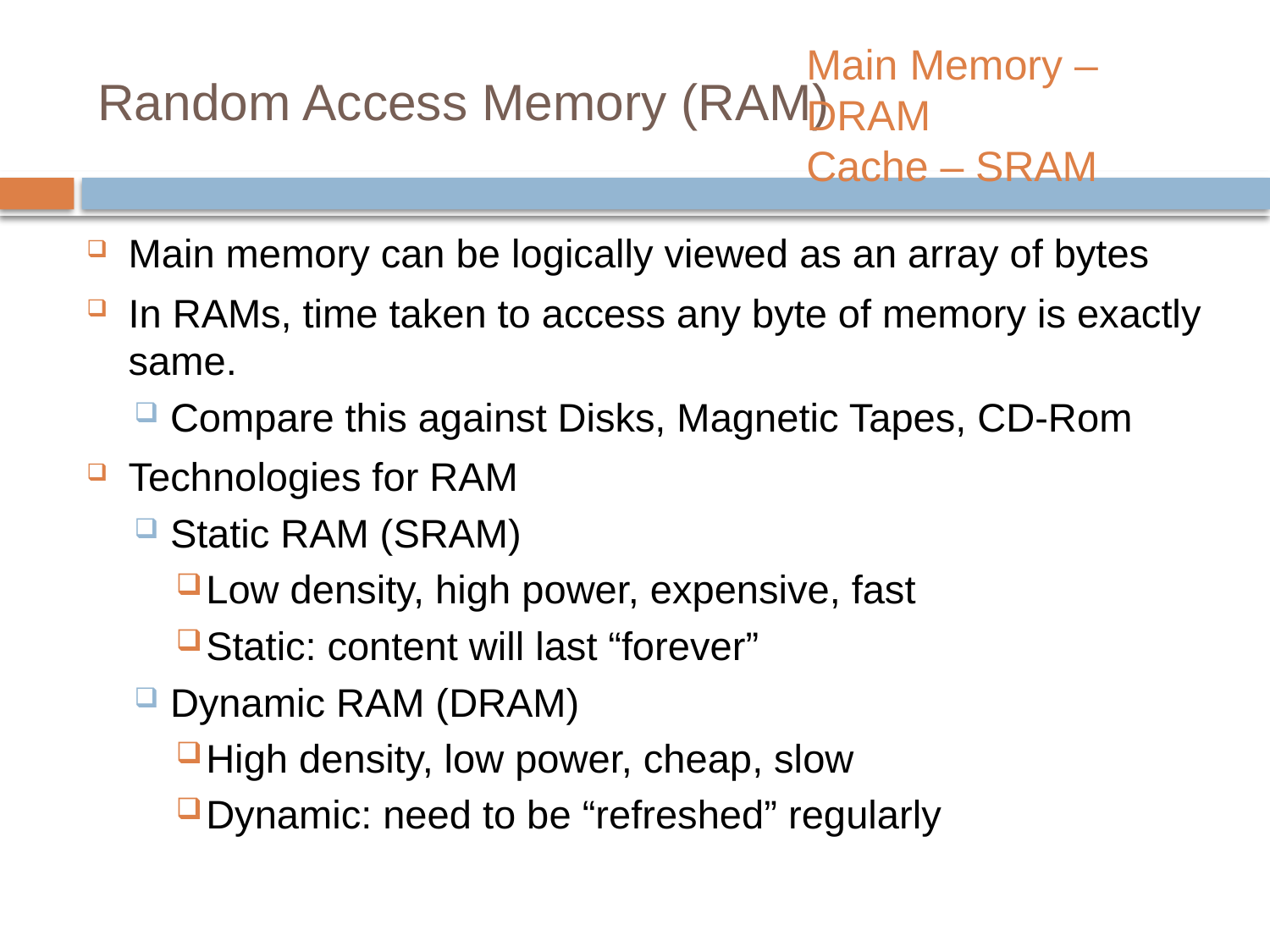

# Random Access Memory (RAM)
Main Memory – DRAM
Cache – SRAM
Main memory can be logically viewed as an array of bytes
In RAMs, time taken to access any byte of memory is exactly same.
Compare this against Disks, Magnetic Tapes, CD-Rom
Technologies for RAM
Static RAM (SRAM)
Low density, high power, expensive, fast
Static: content will last “forever”
Dynamic RAM (DRAM)
High density, low power, cheap, slow
Dynamic: need to be “refreshed” regularly